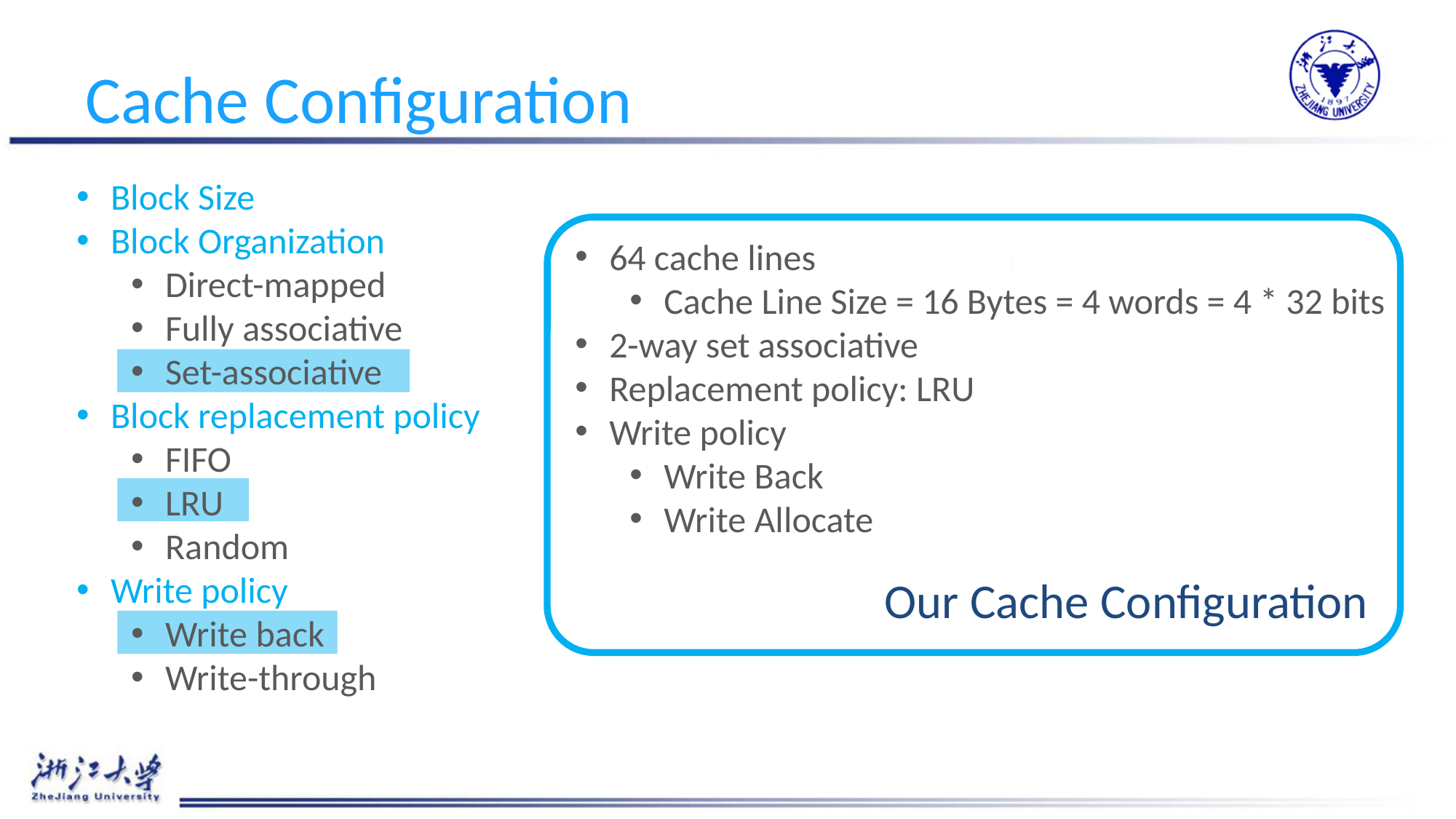

# Cache Configuration
Block Size
Block Organization
Direct-mapped
Fully associative
Set-associative
Block replacement policy
FIFO
LRU
Random
Write policy
Write back
Write-through

64 cache lines
Cache Line Size = 16 Bytes = 4 words = 4 * 32 bits
2-way set associative
Replacement policy: LRU
Write policy
Write Back
Write Allocate
Our Cache Configuration